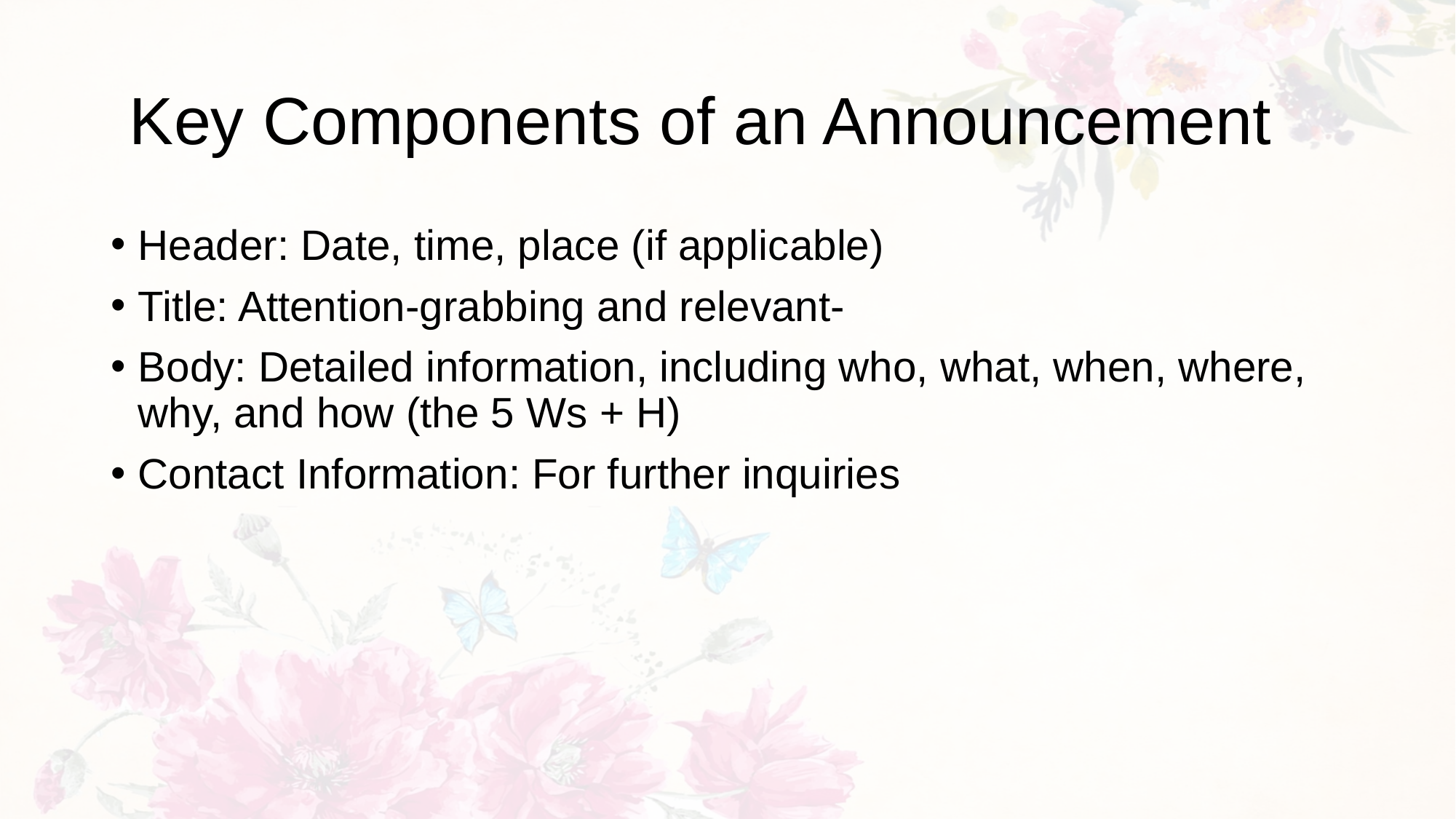

# Key Components of an Announcement
Header: Date, time, place (if applicable)
Title: Attention-grabbing and relevant-
Body: Detailed information, including who, what, when, where, why, and how (the 5 Ws + H)
Contact Information: For further inquiries